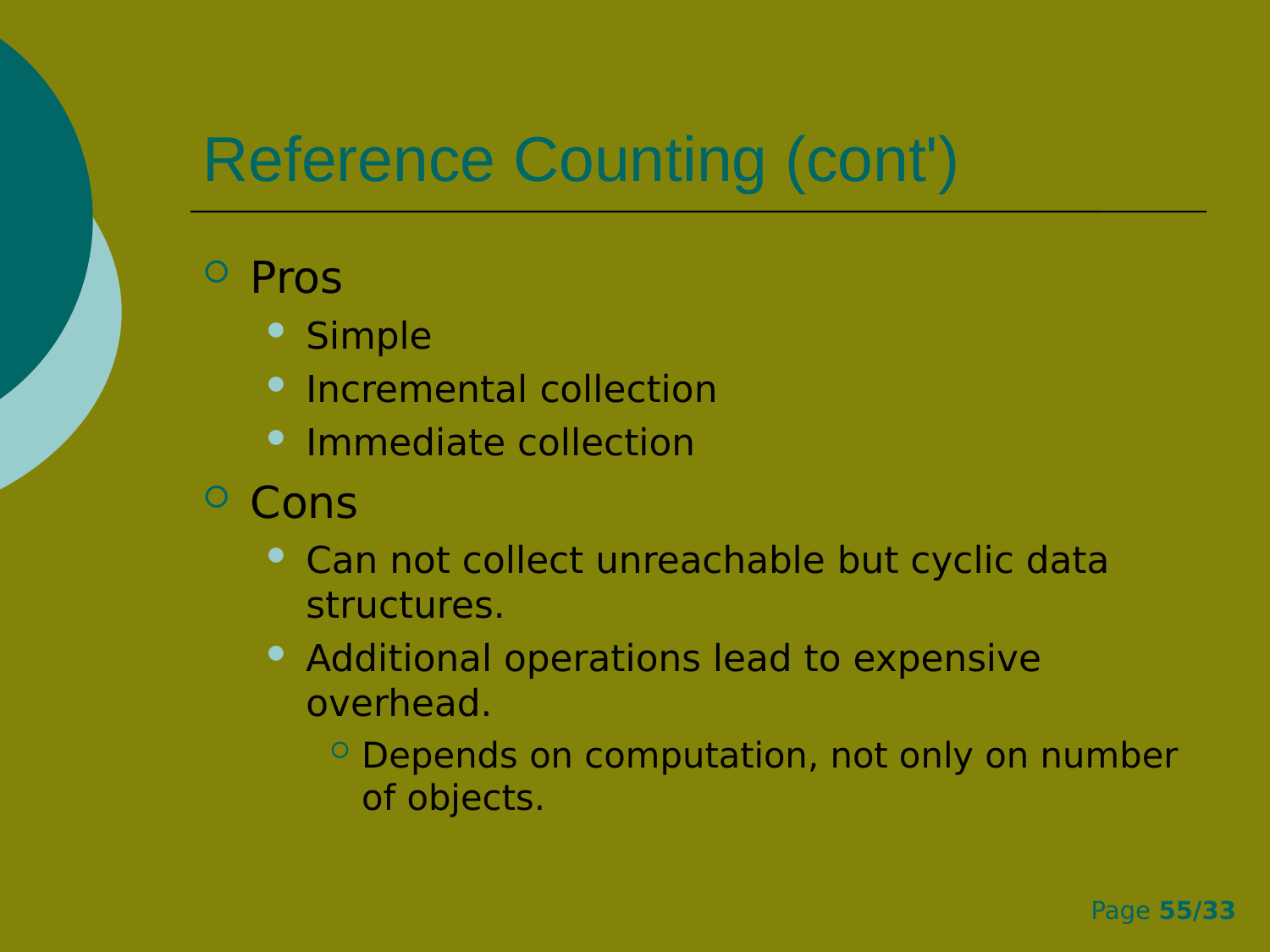

# Reference Counting (cont')
Pros
Simple
Incremental collection
Immediate collection
Cons
Can not collect unreachable but cyclic data structures.
Additional operations lead to expensive overhead.
Depends on computation, not only on number of objects.